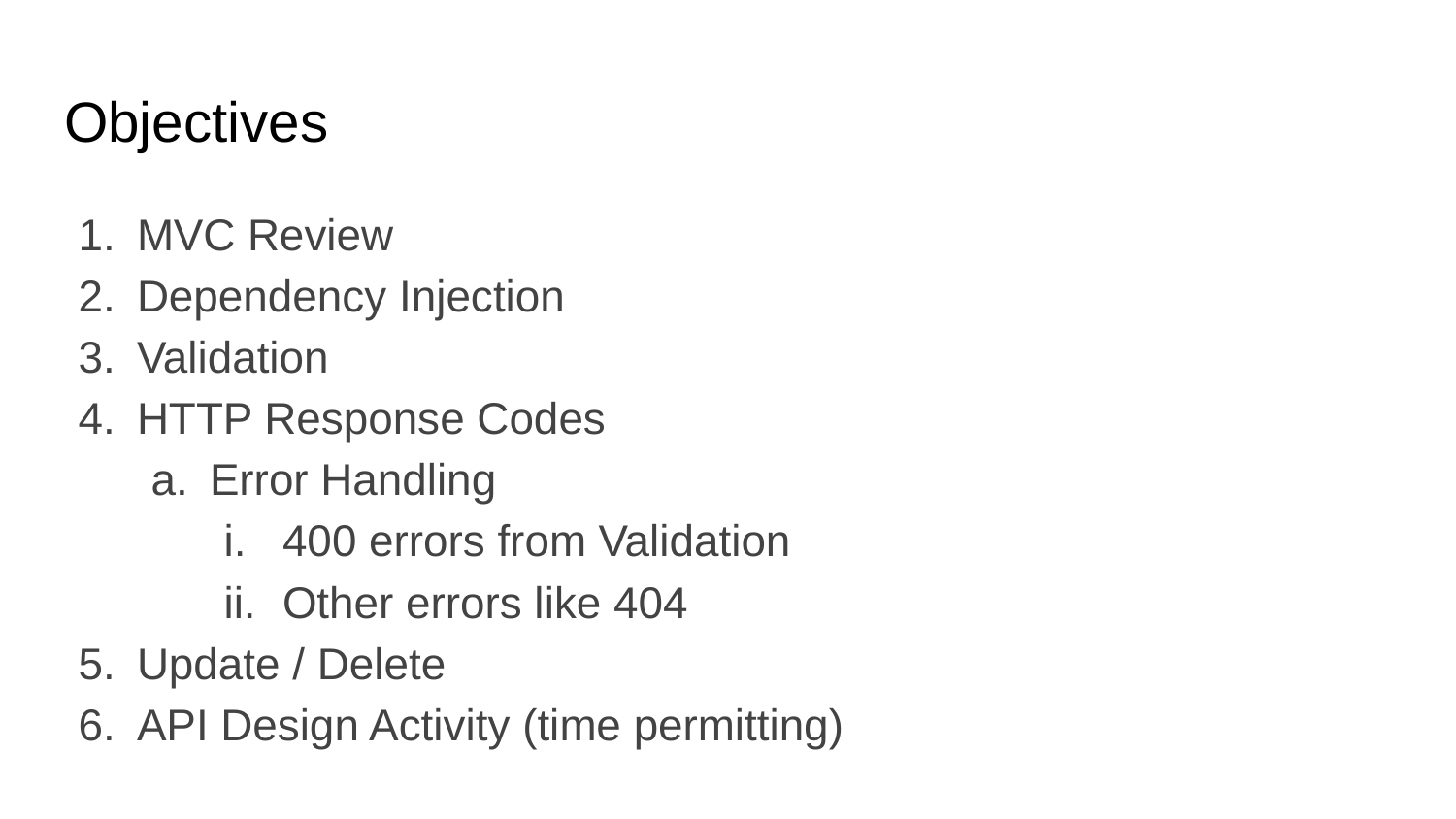

# Objectives
MVC Review
Dependency Injection
Validation
HTTP Response Codes
Error Handling
400 errors from Validation
Other errors like 404
Update / Delete
API Design Activity (time permitting)